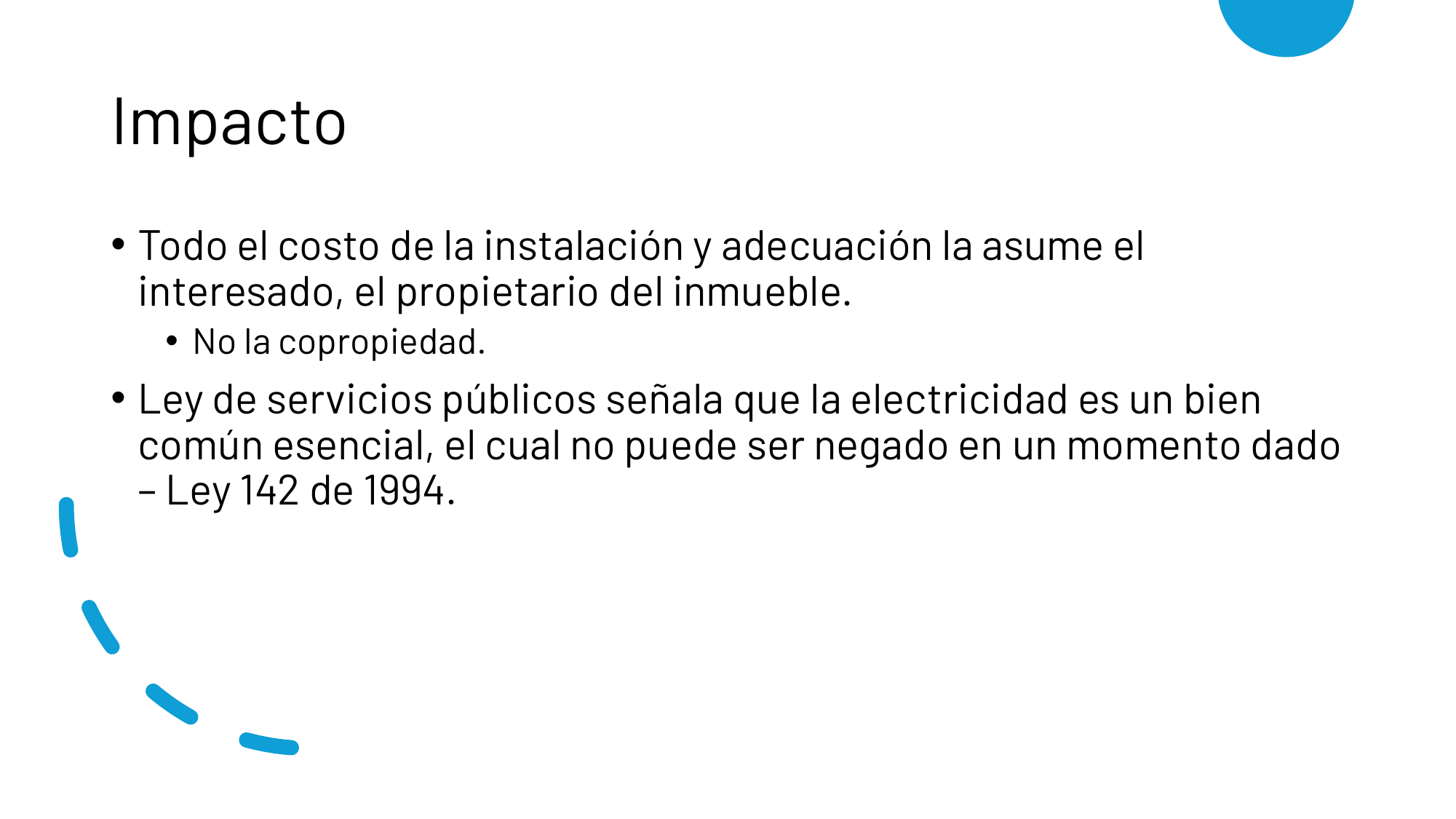

# Impacto
Todo el costo de la instalación y adecuación la asume el interesado, el propietario del inmueble.
No la copropiedad.
Ley de servicios públicos señala que la electricidad es un bien común esencial, el cual no puede ser negado en un momento dado – Ley 142 de 1994.